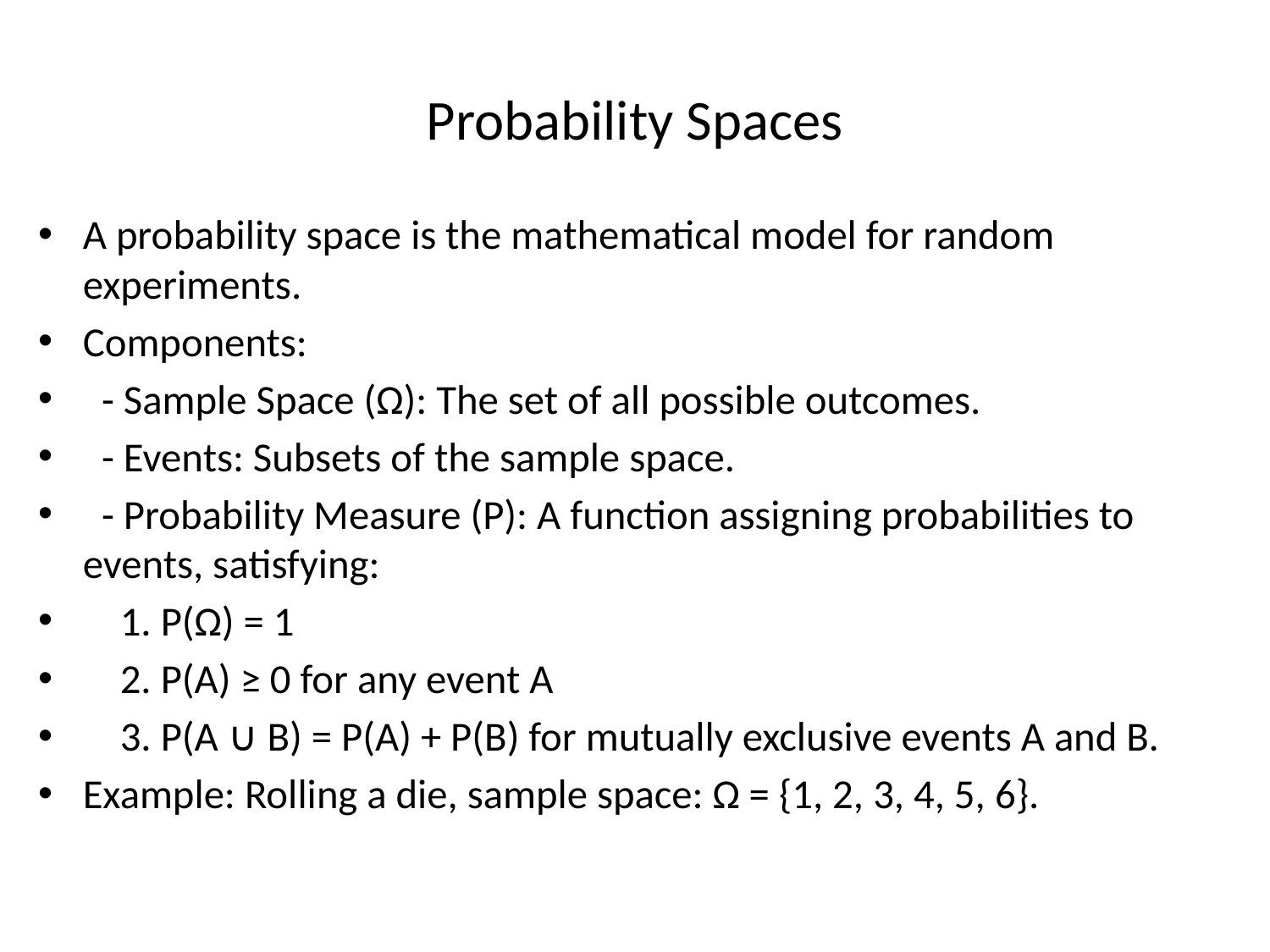

# Probability Spaces
A probability space is the mathematical model for random experiments.
Components:
  - Sample Space (Ω): The set of all possible outcomes.
  - Events: Subsets of the sample space.
  - Probability Measure (P): A function assigning probabilities to events, satisfying:
    1. P(Ω) = 1
    2. P(A) ≥ 0 for any event A
    3. P(A ∪ B) = P(A) + P(B) for mutually exclusive events A and B.
Example: Rolling a die, sample space: Ω = {1, 2, 3, 4, 5, 6}.